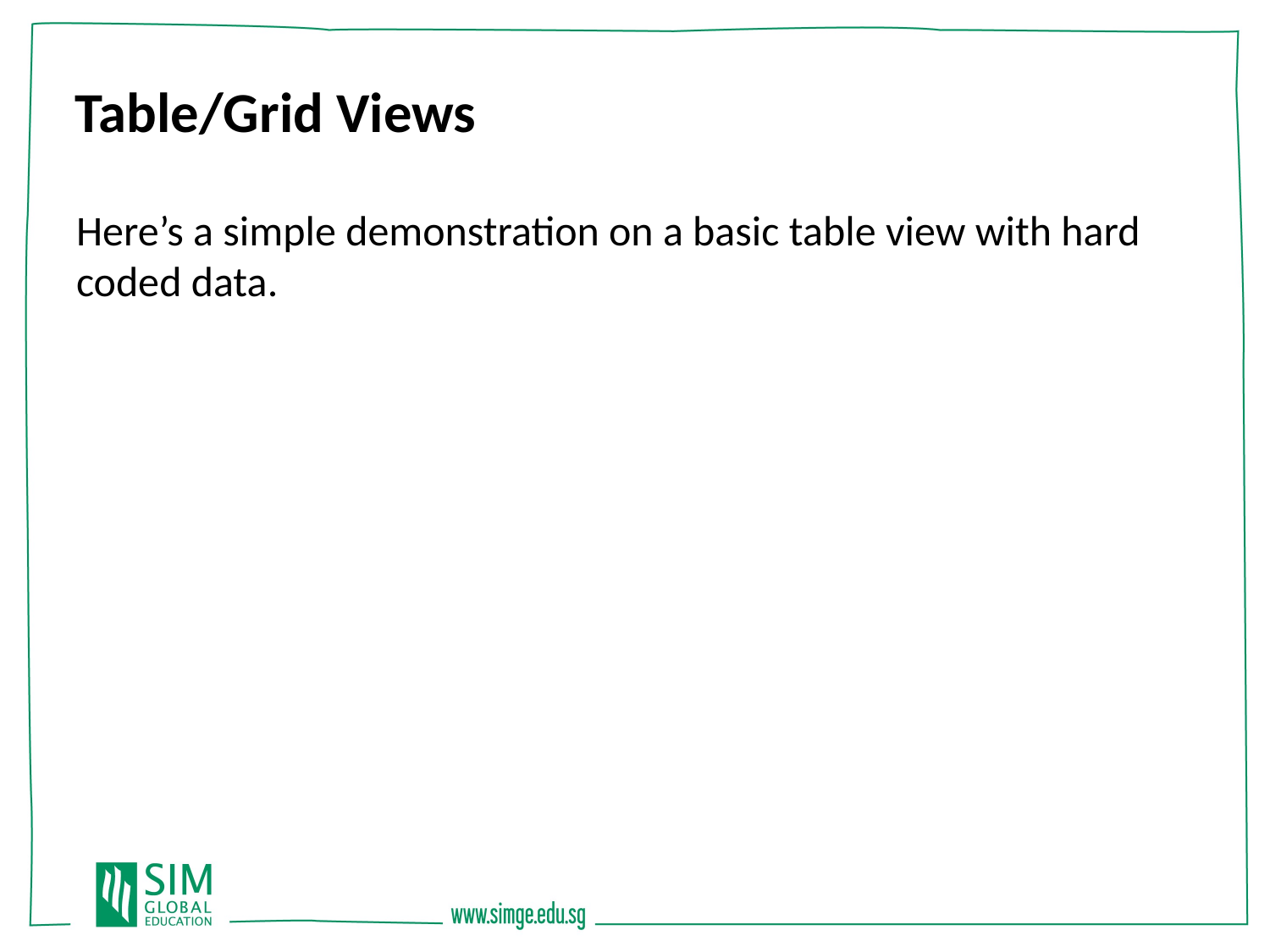

Table/Grid Views
Here’s a simple demonstration on a basic table view with hard coded data.